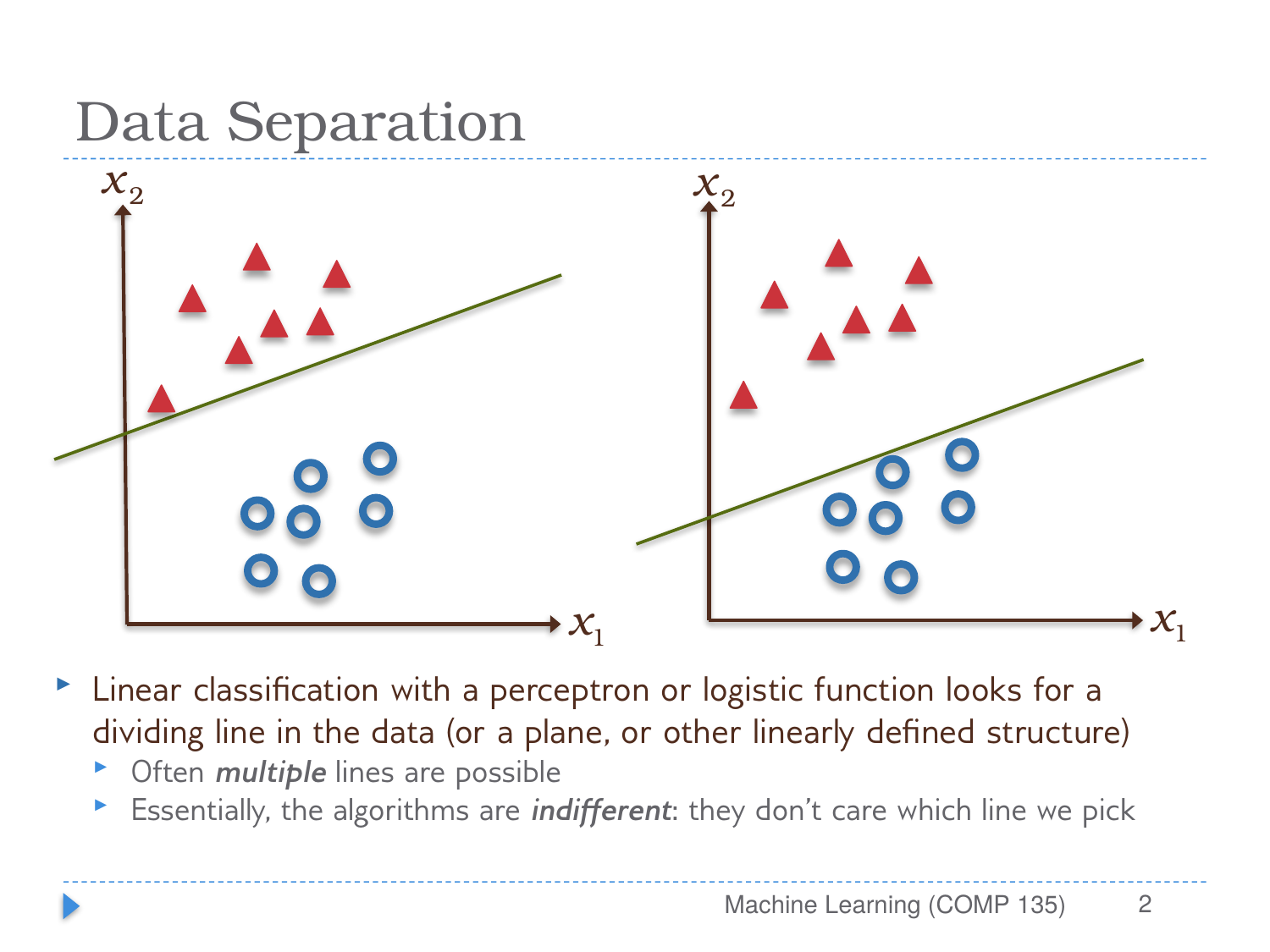

# Data Separation
x2
x2

x1
x1
Linear classification with a perceptron or logistic function looks for a dividing line in the data (or a plane, or other linearly defined structure)
Often multiple lines are possible
Essentially, the algorithms are indifferent: they don’t care which line we pick
2
Machine Learning (COMP 135)